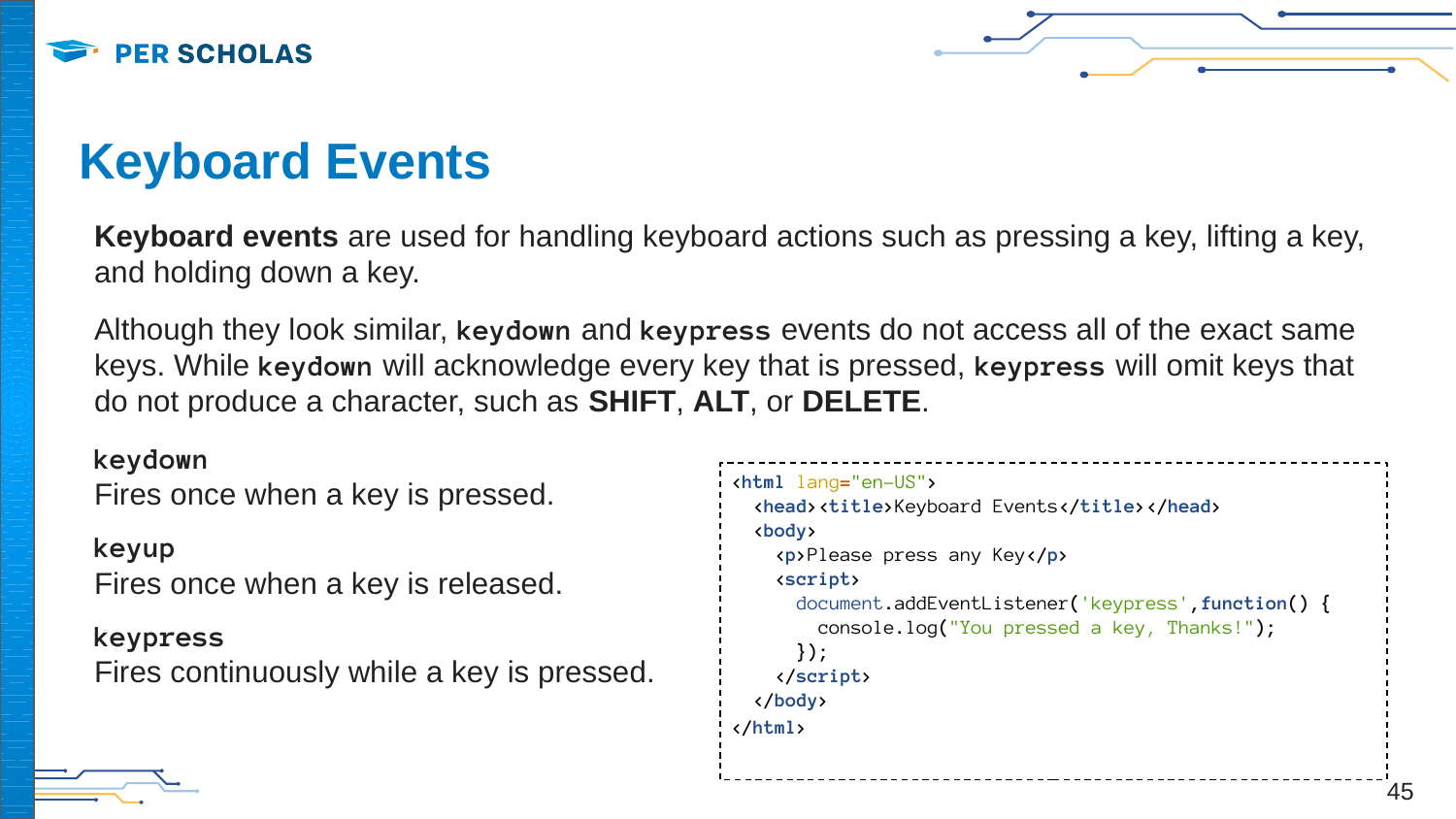

# Keyboard Events
Keyboard events are used for handling keyboard actions such as pressing a key, lifting a key, and holding down a key.
Although they look similar, keydown and keypress events do not access all of the exact same keys. While keydown will acknowledge every key that is pressed, keypress will omit keys that do not produce a character, such as SHIFT, ALT, or DELETE.
keydown
Fires once when a key is pressed.
keyup
Fires once when a key is released.
keypress
Fires continuously while a key is pressed.
<html lang="en-US">
  <head><title>Keyboard Events</title></head>
  <body>
    <p>Please press any Key</p>
    <script>
      document.addEventListener('keypress',function() {
        console.log("You pressed a key, Thanks!");
      });
    </script>
  </body>
</html>

45